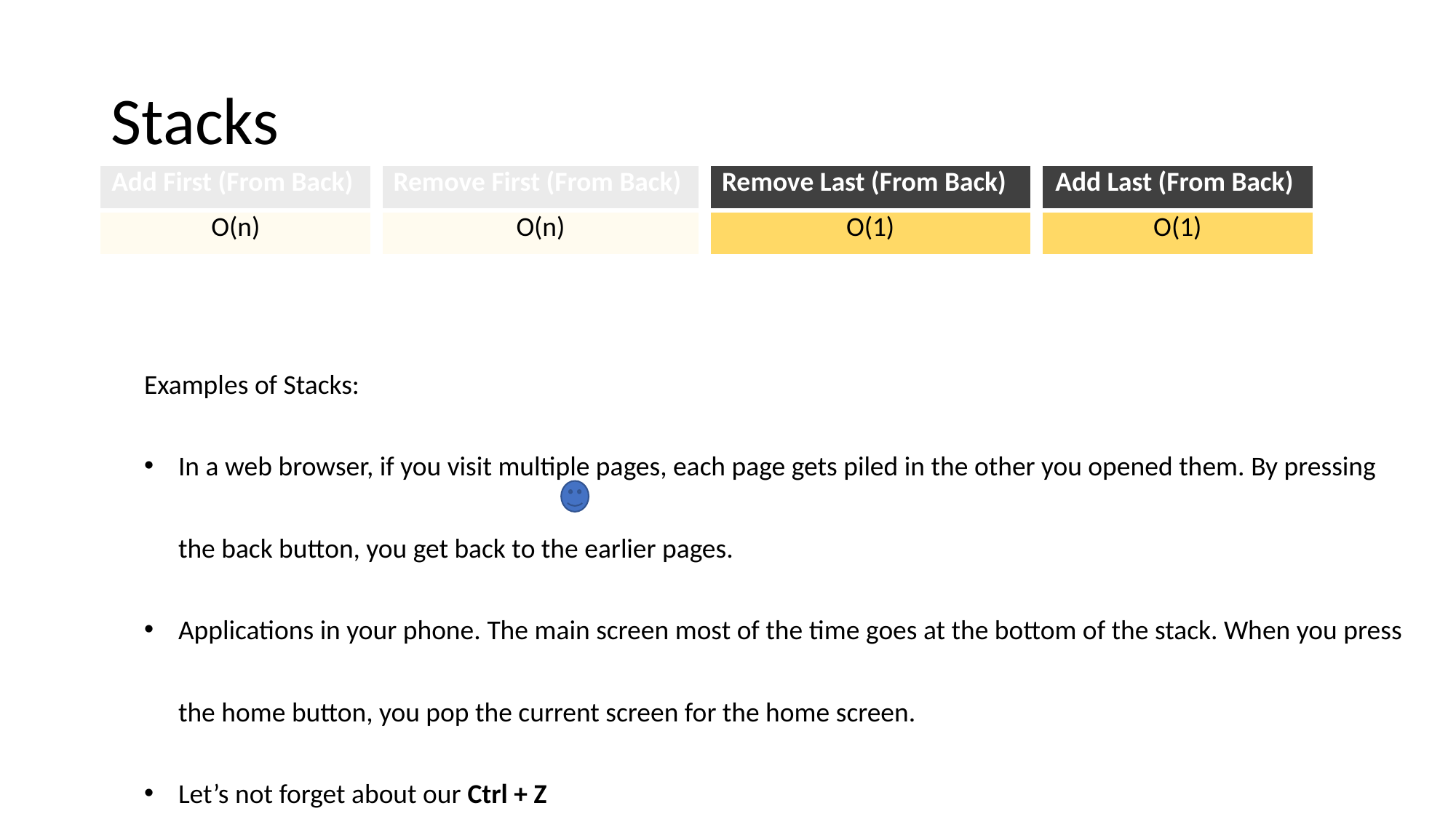

# Stacks
| Add First (From Back) |
| --- |
| O(n) |
| Remove First (From Back) |
| --- |
| O(n) |
| Remove Last (From Back) |
| --- |
| O(1) |
| Add Last (From Back) |
| --- |
| O(1) |
Examples of Stacks:
In a web browser, if you visit multiple pages, each page gets piled in the other you opened them. By pressing the back button, you get back to the earlier pages.
Applications in your phone. The main screen most of the time goes at the bottom of the stack. When you press the home button, you pop the current screen for the home screen.
Let’s not forget about our Ctrl + Z